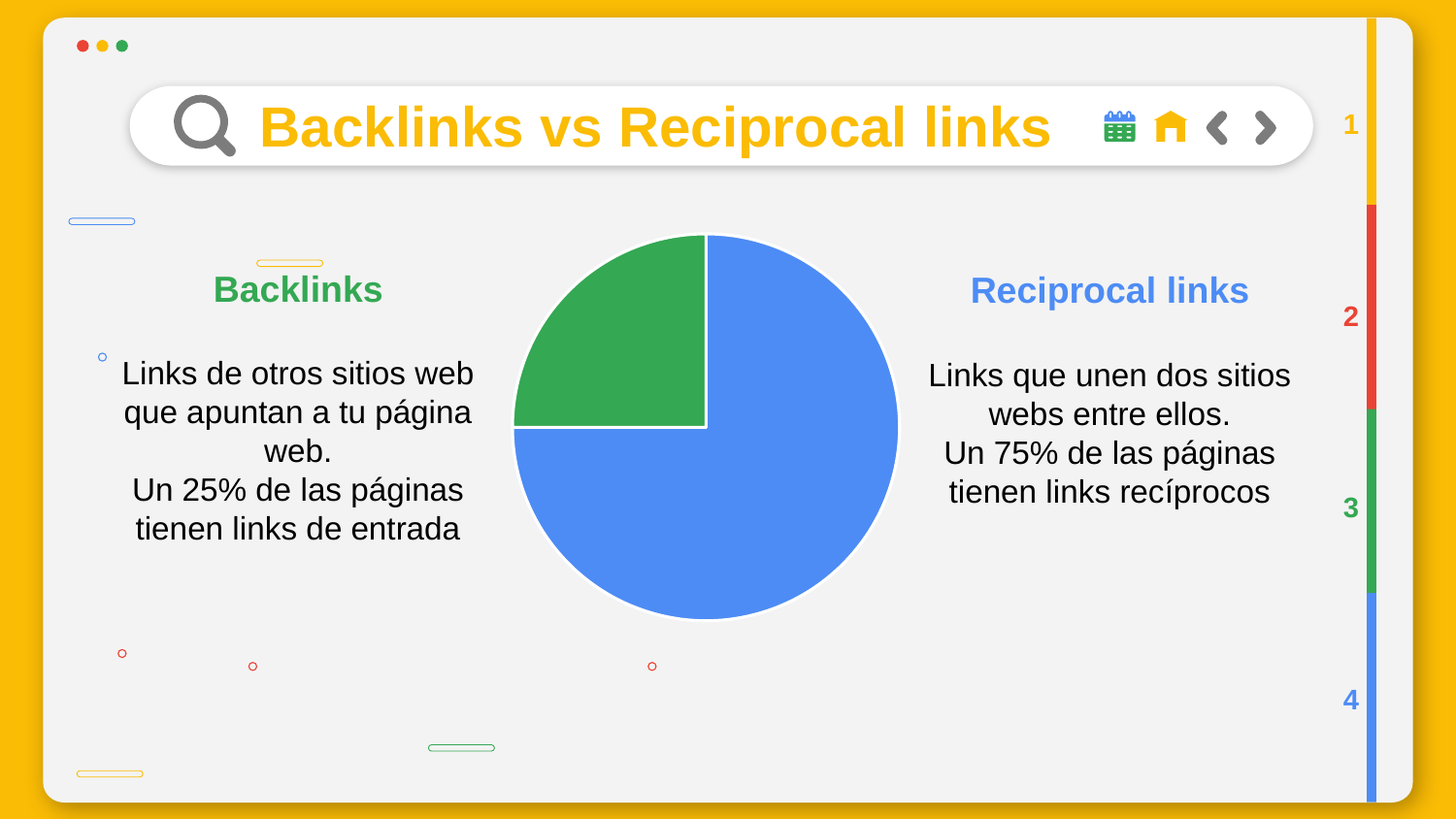

# Backlinks vs Reciprocal links
1

### Chart

| Category | Ventas |
|---|---|
|  | 75.0 |
|  | 25.0 |
Backlinks

Links de otros sitios web que apuntan a tu página web.
Un 25% de las páginas tienen links de entrada

Reciprocal links

Links que unen dos sitios webs entre ellos.
Un 75% de las páginas tienen links recíprocos

2

3
4